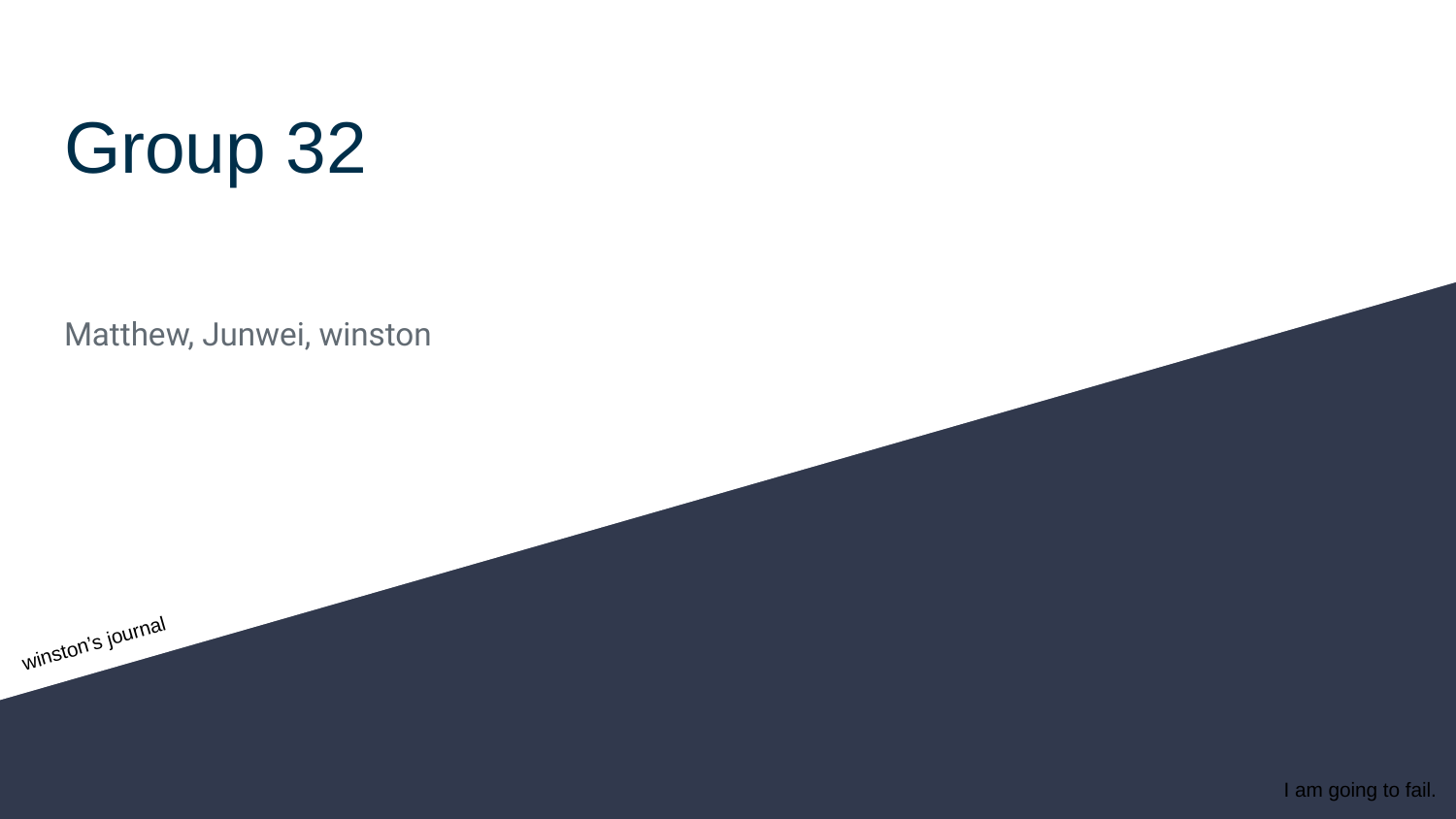

# Group 32
Matthew, Junwei, winston
winston’s journal
I am going to fail.